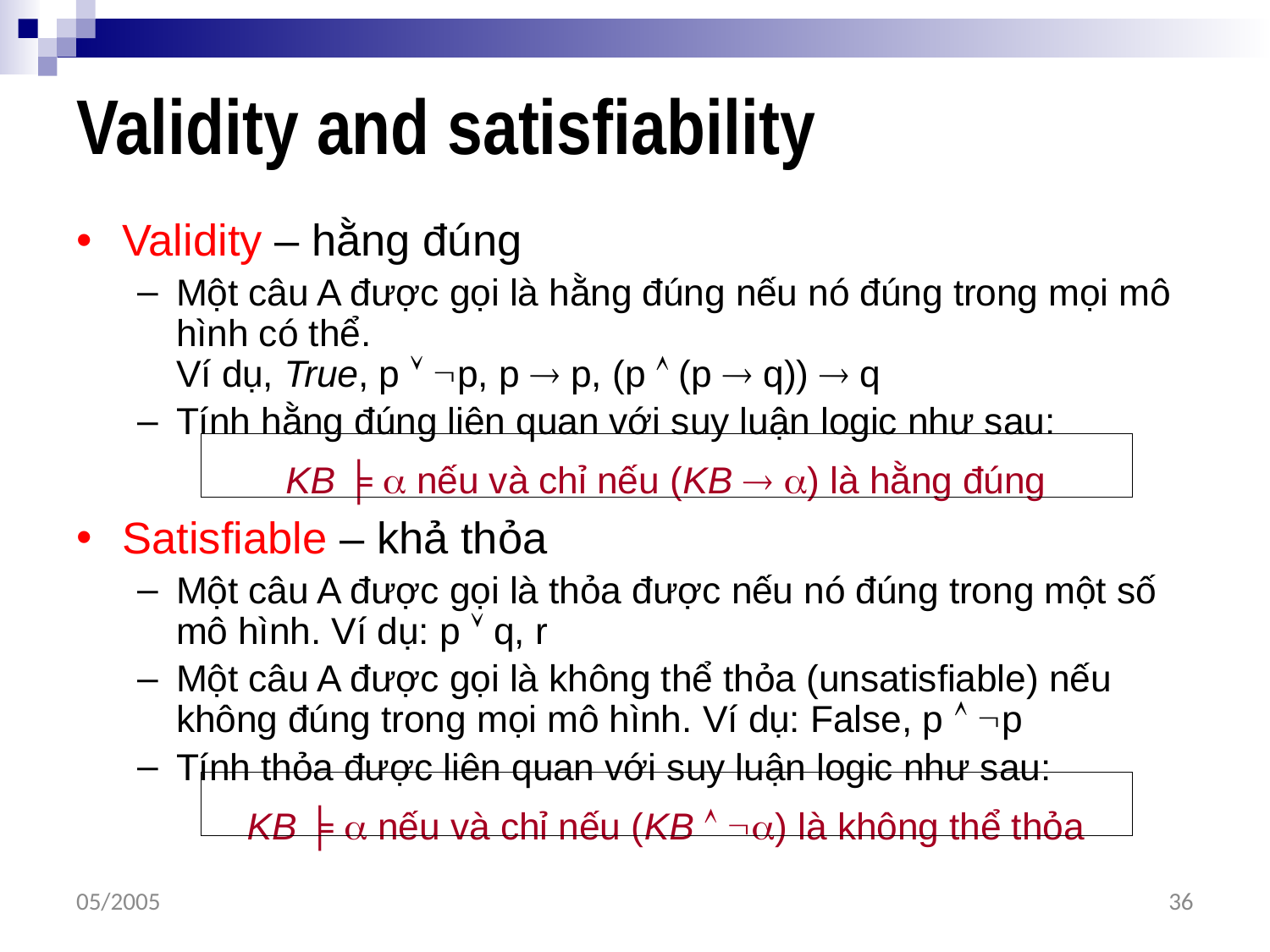

# Validity and satisfiability
Validity – hằng đúng
Một câu A được gọi là hằng đúng nếu nó đúng trong mọi mô hình có thể.
Ví dụ, True, p ∨ ¬p, p → p, (p ∧ (p → q)) → q
Tính hằng đúng liên quan với suy luận logic như sau:
KB ╞ α nếu và chỉ nếu (KB → α) là hằng đúng
Satisfiable – khả thỏa
Một câu A được gọi là thỏa được nếu nó đúng trong một số mô hình. Ví dụ: p ∨ q, r
Một câu A được gọi là không thể thỏa (unsatisfiable) nếu không đúng trong mọi mô hình. Ví dụ: False, p ∧ ¬p
Tính thỏa được liên quan với suy luận logic như sau:
KB ╞ α nếu và chỉ nếu (KB ∧ ¬α) là không thể thỏa

05/2005
36